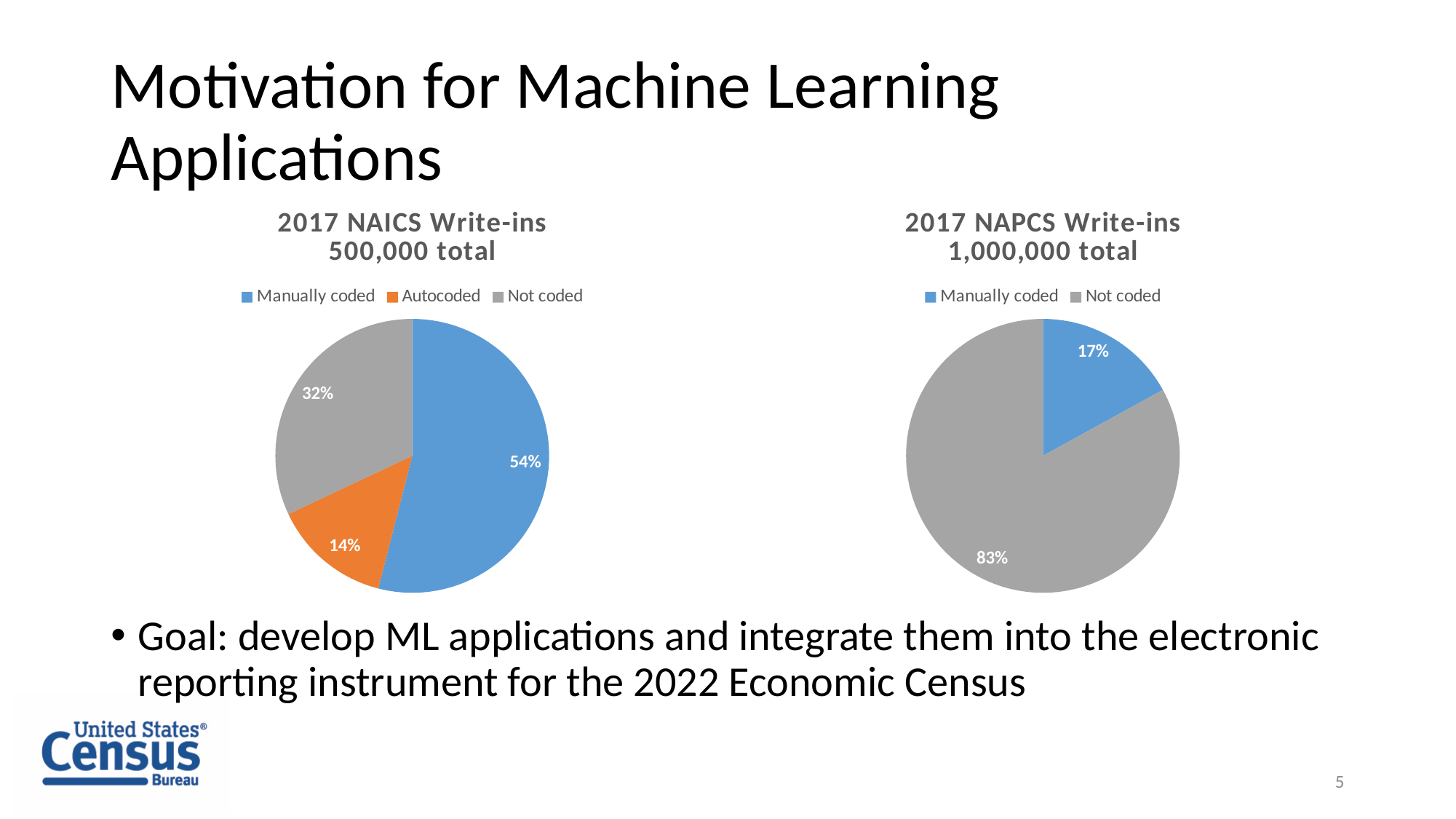

# Motivation for Machine Learning Applications

### Chart: 2017 NAICS Write-ins
500,000 total

| Category | 2017 NAICS Write-ins |
|---|---|
| Manually coded | 0.54 |
| Autocoded | 0.14 |
| Not coded | 0.32 |

### Chart: 2017 NAPCS Write-ins
1,000,000 total

| Category | 2017 NAPCS Write-ins |
|---|---|
| Manually coded | 0.17 |
| Not coded | 0.83 |
Goal: develop ML applications and integrate them into the electronic reporting instrument for the 2022 Economic Census

5